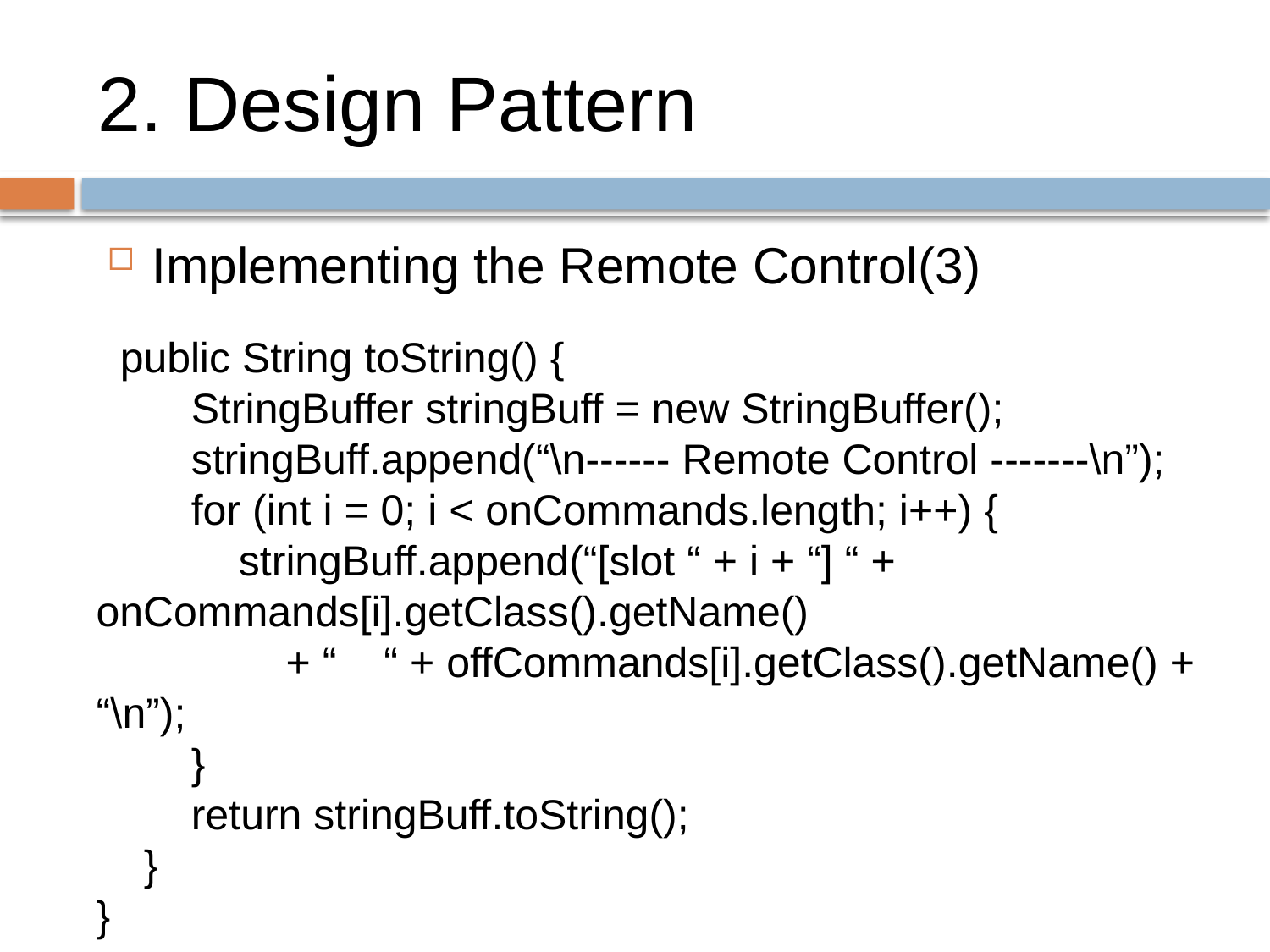

# 2. Design Pattern
Implementing the Remote Control(3)

  public String toString() {
        StringBuffer stringBuff = new StringBuffer();
        stringBuff.append(“\n------ Remote Control -------\n”);
        for (int i = 0; i < onCommands.length; i++) {
            stringBuff.append(“[slot “ + i + “] “ + onCommands[i].getClass().getName()
                + “    “ + offCommands[i].getClass().getName() + “\n”);
        }
        return stringBuff.toString();
    }
}